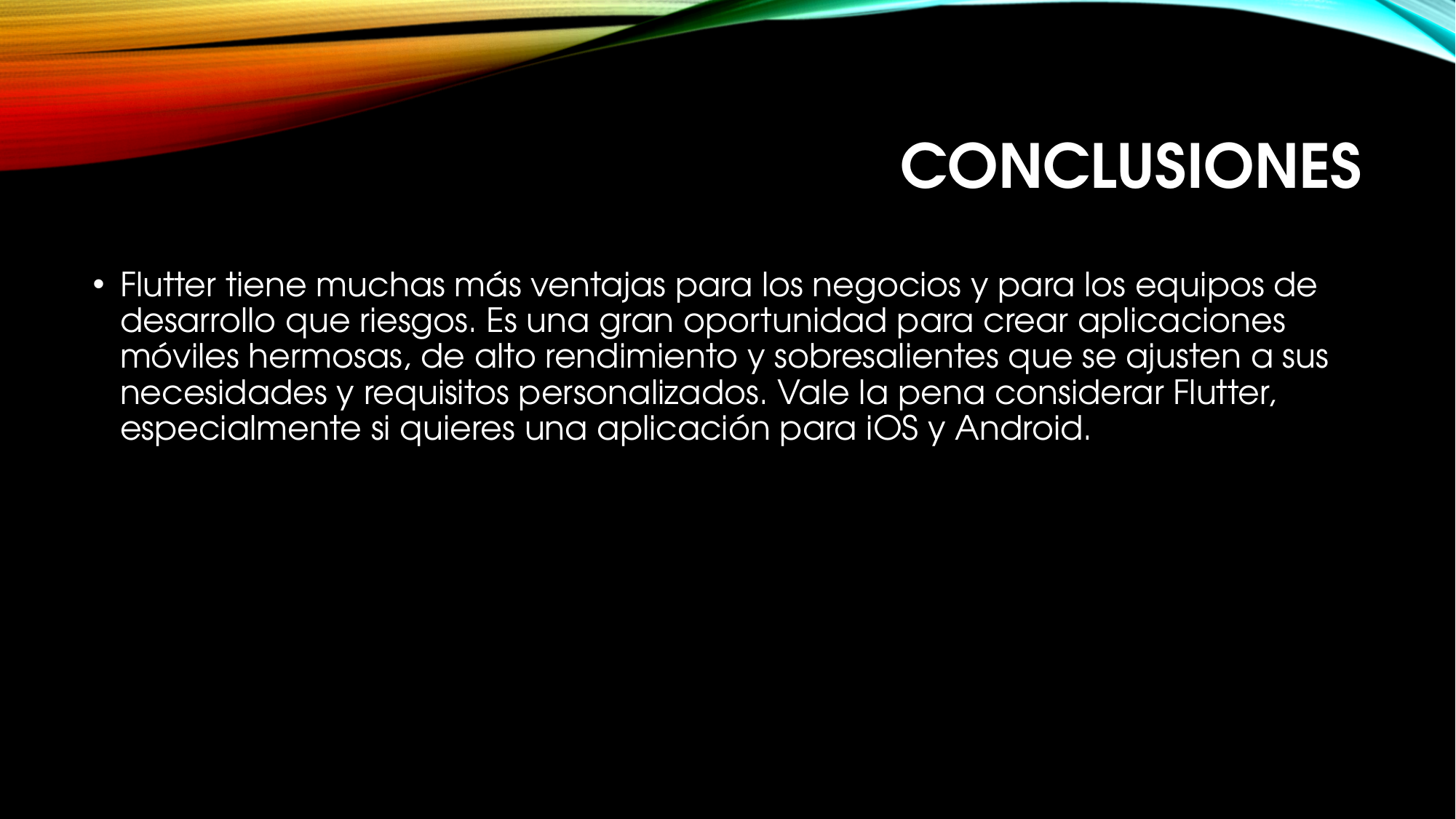

# Conclusiones
Flutter tiene muchas más ventajas para los negocios y para los equipos de desarrollo que riesgos. Es una gran oportunidad para crear aplicaciones móviles hermosas, de alto rendimiento y sobresalientes que se ajusten a sus necesidades y requisitos personalizados. Vale la pena considerar Flutter, especialmente si quieres una aplicación para iOS y Android.